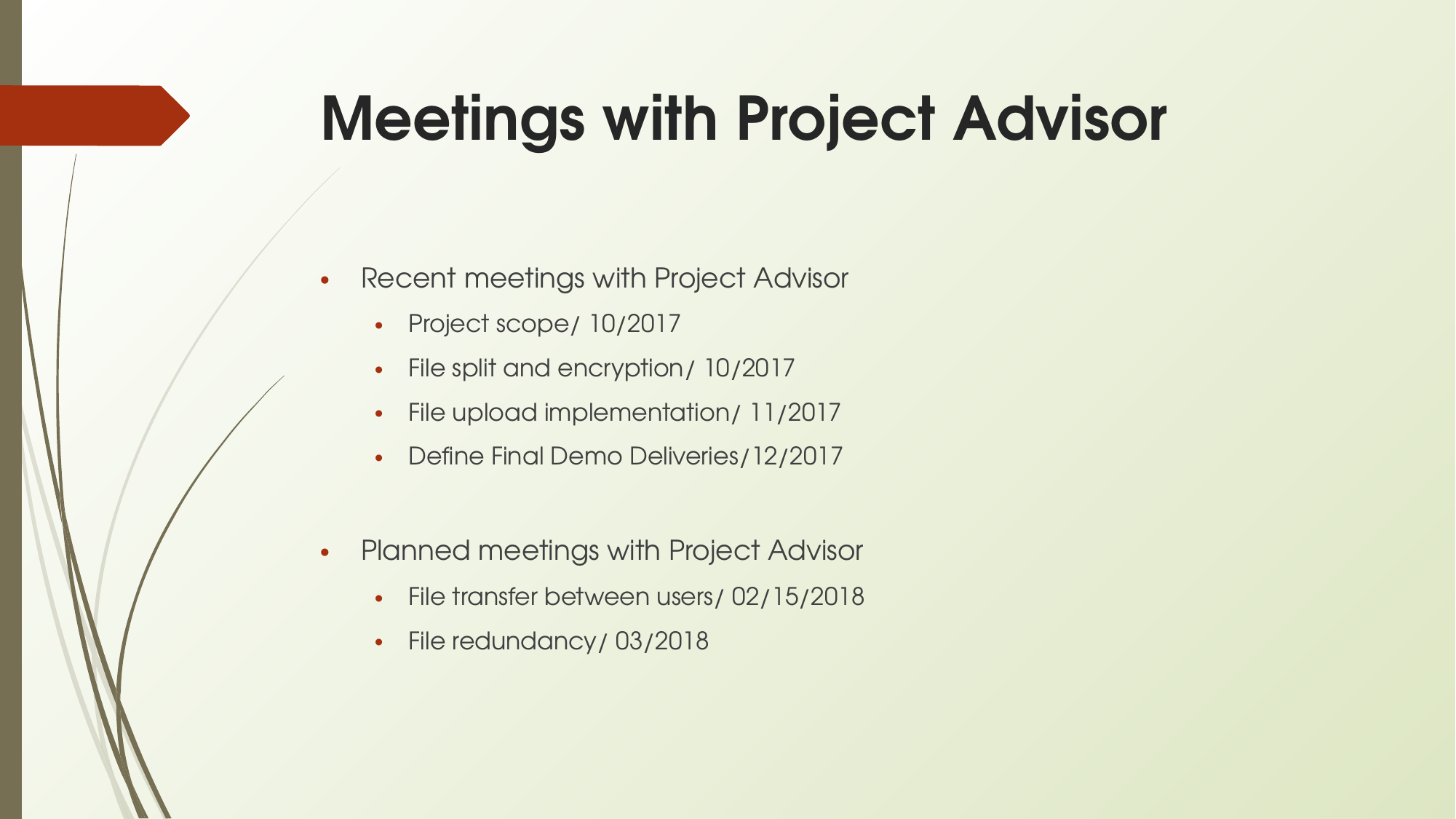

# Meetings with Project Advisor
Recent meetings with Project Advisor
Project scope/ 10/2017
File split and encryption/ 10/2017
File upload implementation/ 11/2017
Define Final Demo Deliveries/12/2017

Planned meetings with Project Advisor
File transfer between users/ 02/15/2018
File redundancy/ 03/2018